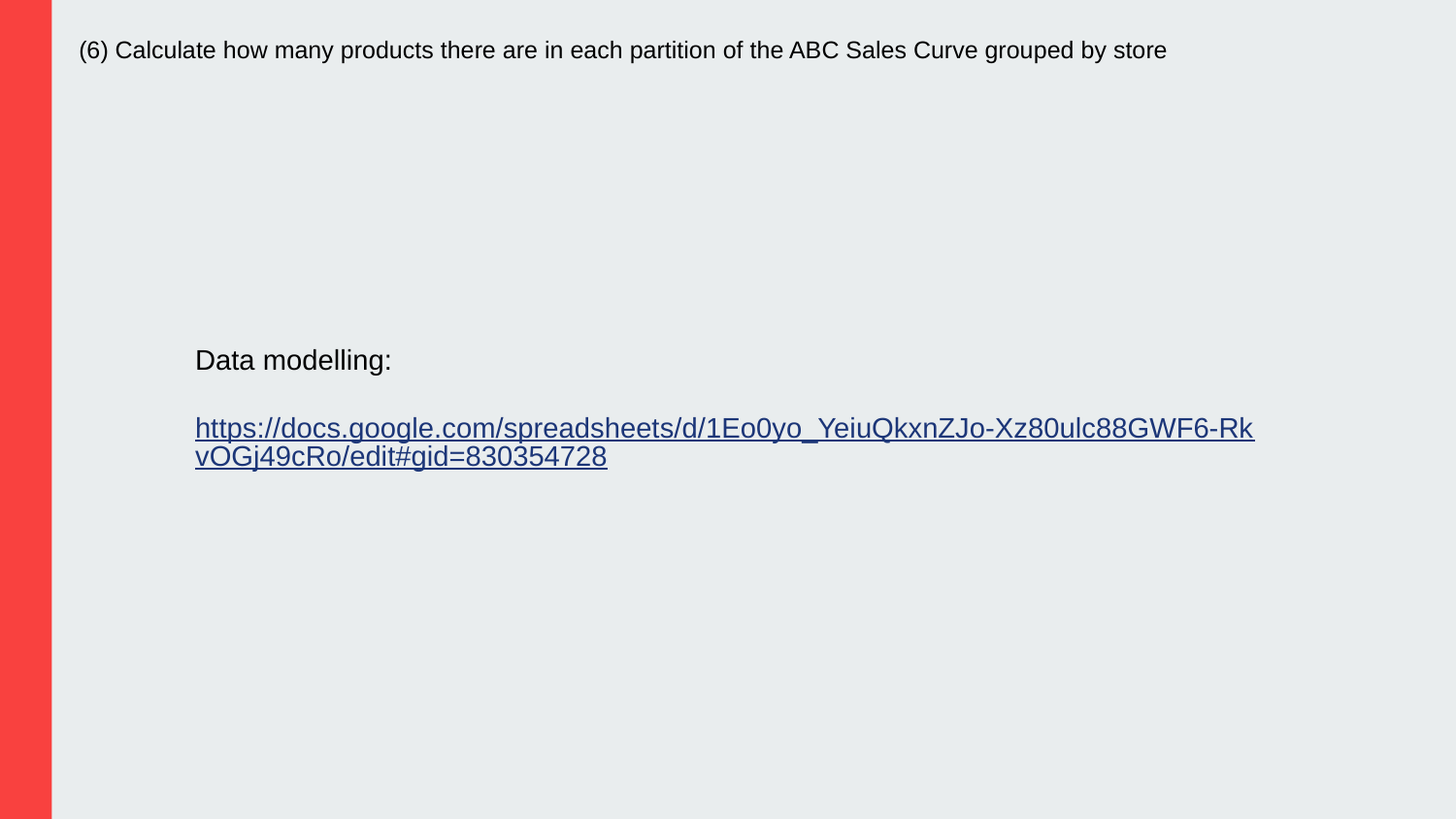

(6) Calculate how many products there are in each partition of the ABC Sales Curve grouped by store

Data modelling:

https://docs.google.com/spreadsheets/d/1Eo0yo_YeiuQkxnZJo-Xz80ulc88GWF6-RkvOGj49cRo/edit#gid=830354728